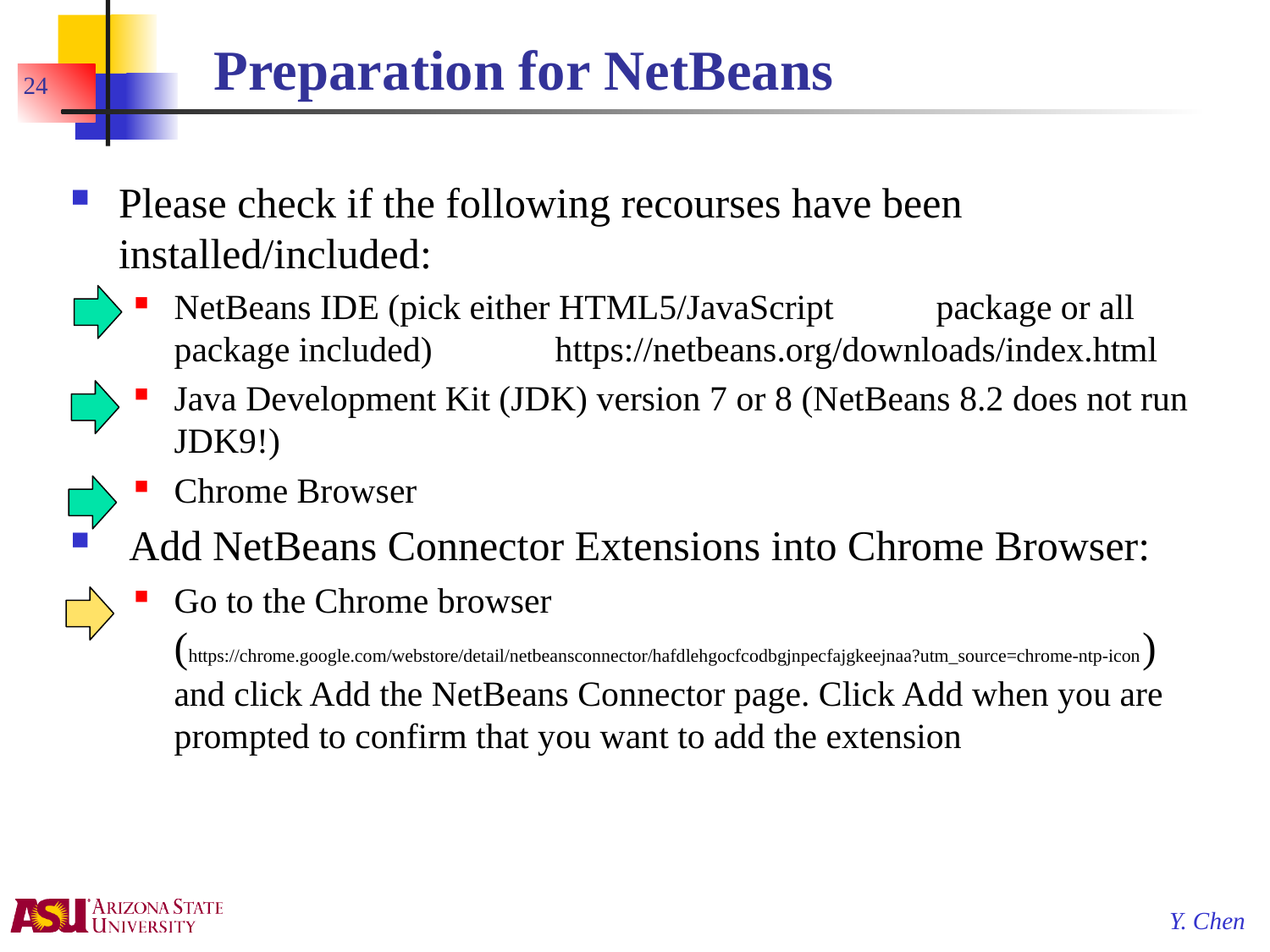

# Preparation for NetBeans
24
Please check if the following recourses have been installed/included:
NetBeans IDE (pick either HTML5/JavaScript	package or all package included)	https://netbeans.org/downloads/index.html
Java Development Kit (JDK) version 7 or 8 (NetBeans 8.2 does not run JDK9!)
Chrome Browser
 Add NetBeans Connector Extensions into Chrome Browser:
Go to the Chrome browser (https://chrome.google.com/webstore/detail/netbeansconnector/hafdlehgocfcodbgjnpecfajgkeejnaa?utm_source=chrome-ntp-icon) and click Add the NetBeans Connector page. Click Add when you are prompted to confirm that you want to add the extension